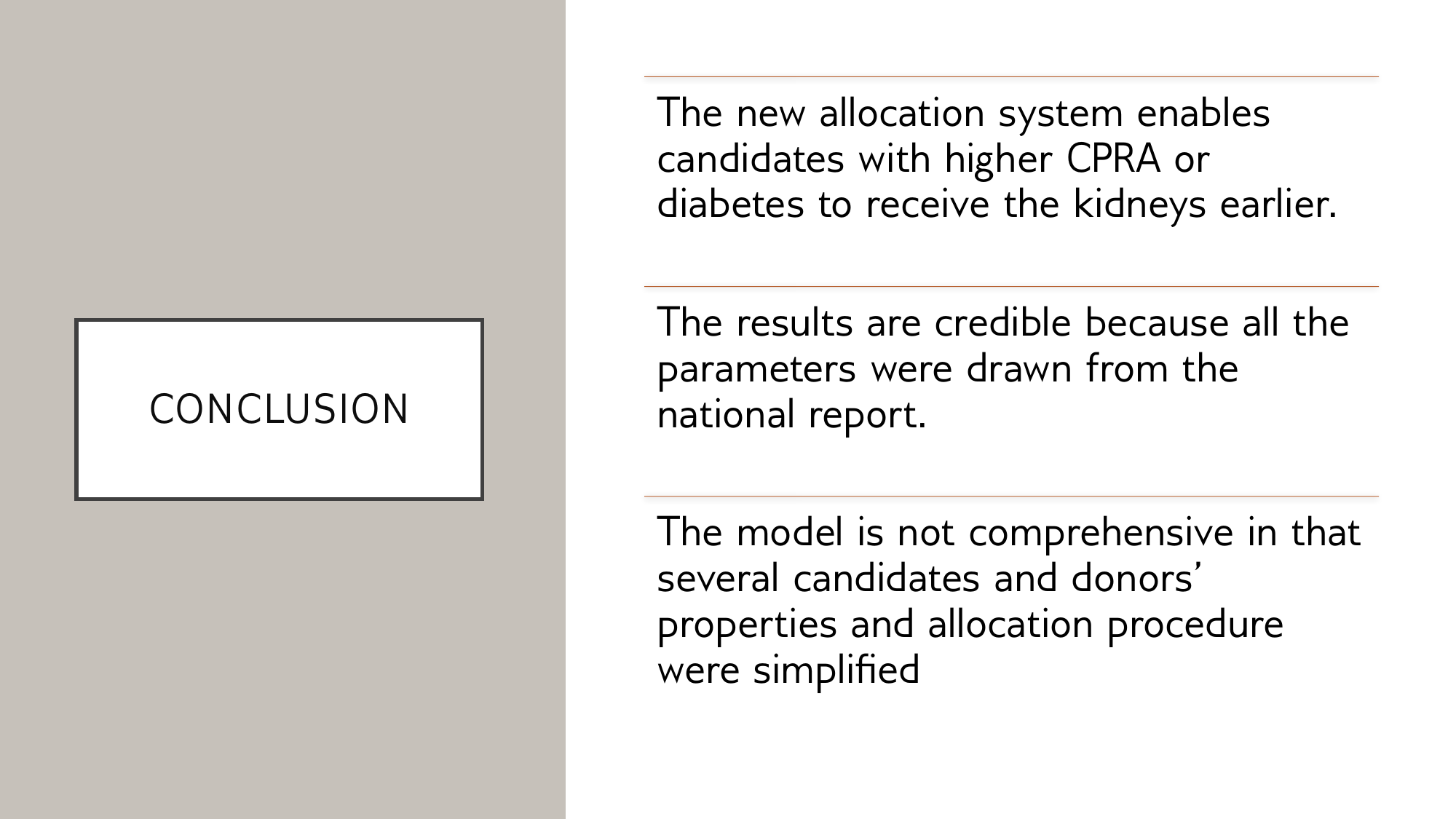

The new allocation system enables candidates with higher CPRA or diabetes to receive the kidneys earlier.
The results are credible because all the parameters were drawn from the national report.
The model is not comprehensive in that several candidates and donors’ properties and allocation procedure were simplified
# Conclusion